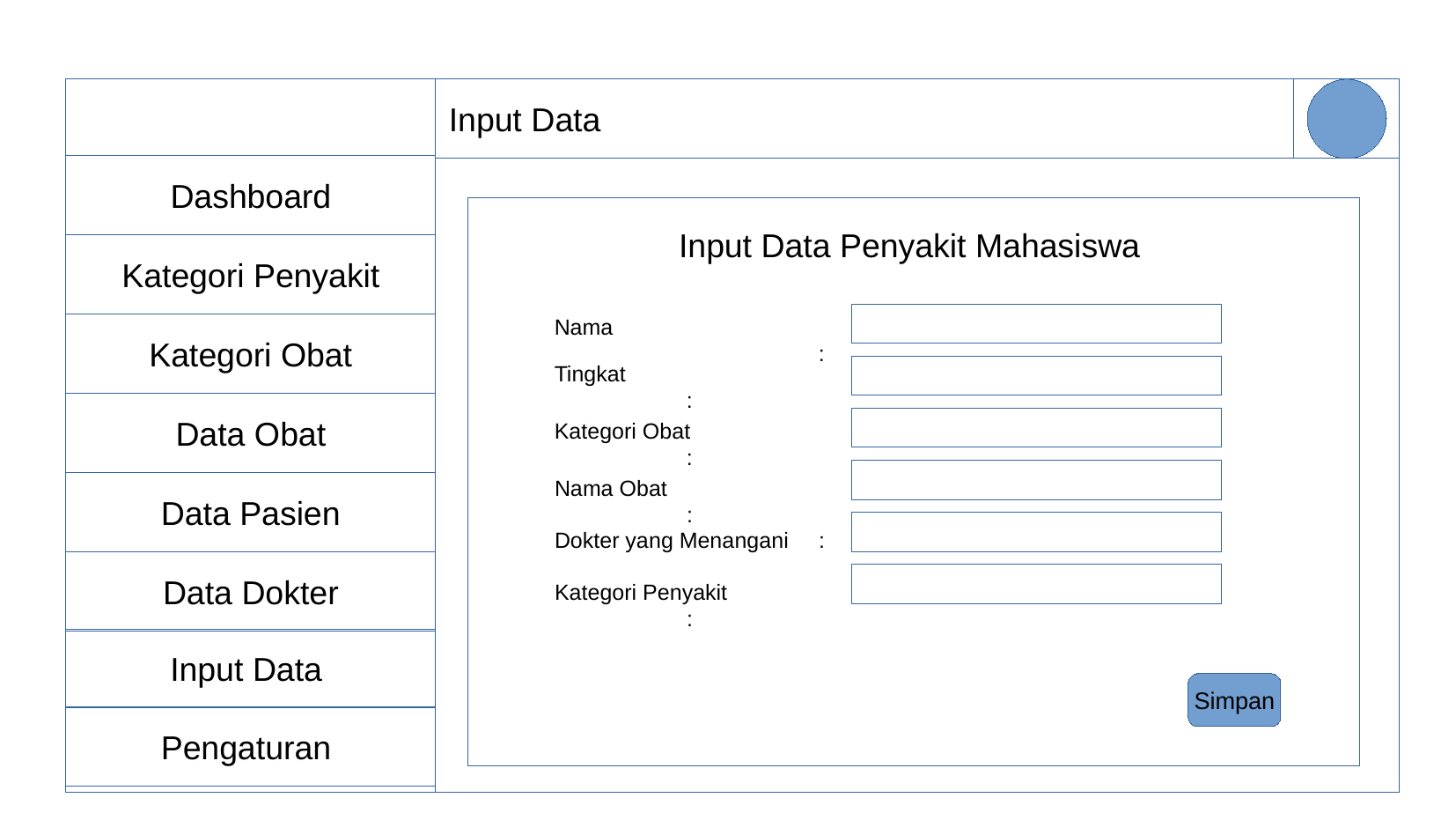

Input Data

Dashboard
Input Data Penyakit Mahasiswa

Kategori Penyakit

Nama 				:
Kategori Obat
Tingkat 			:

Data Obat

Kategori Obat 		:

Nama Obat 			:
Data Pasien

Dokter yang Menangani 	:
Data Dokter

Kategori Penyakit 		:
Input Data
Simpan
Pengaturan